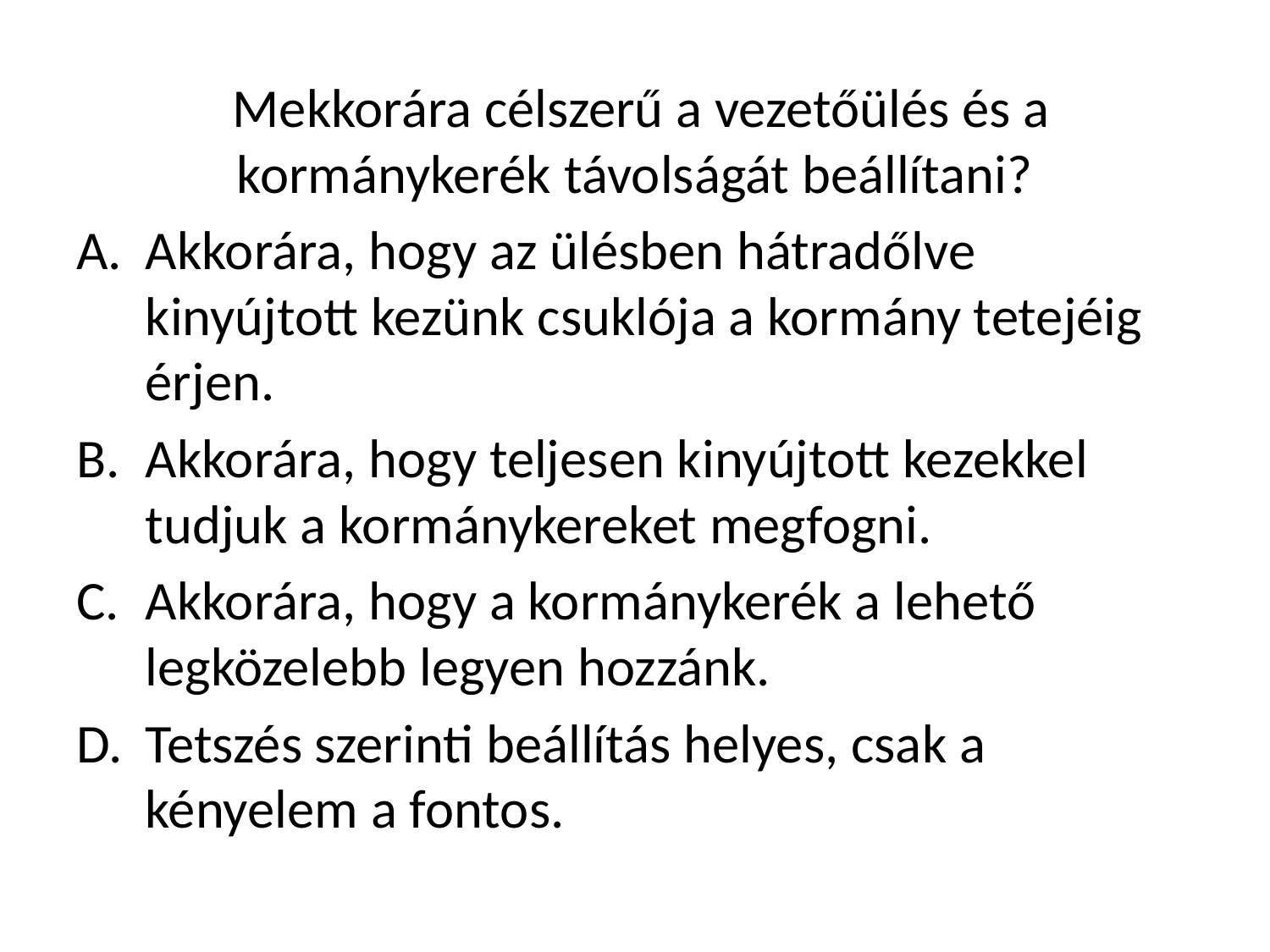

Mekkorára célszerű a vezetőülés és a kormánykerék távolságát beállítani?
Akkorára, hogy az ülésben hátradőlve kinyújtott kezünk csuklója a kormány tetejéig érjen.
Akkorára, hogy teljesen kinyújtott kezekkel tudjuk a kormánykereket megfogni.
Akkorára, hogy a kormánykerék a lehető legközelebb legyen hozzánk.
Tetszés szerinti beállítás helyes, csak a kényelem a fontos.